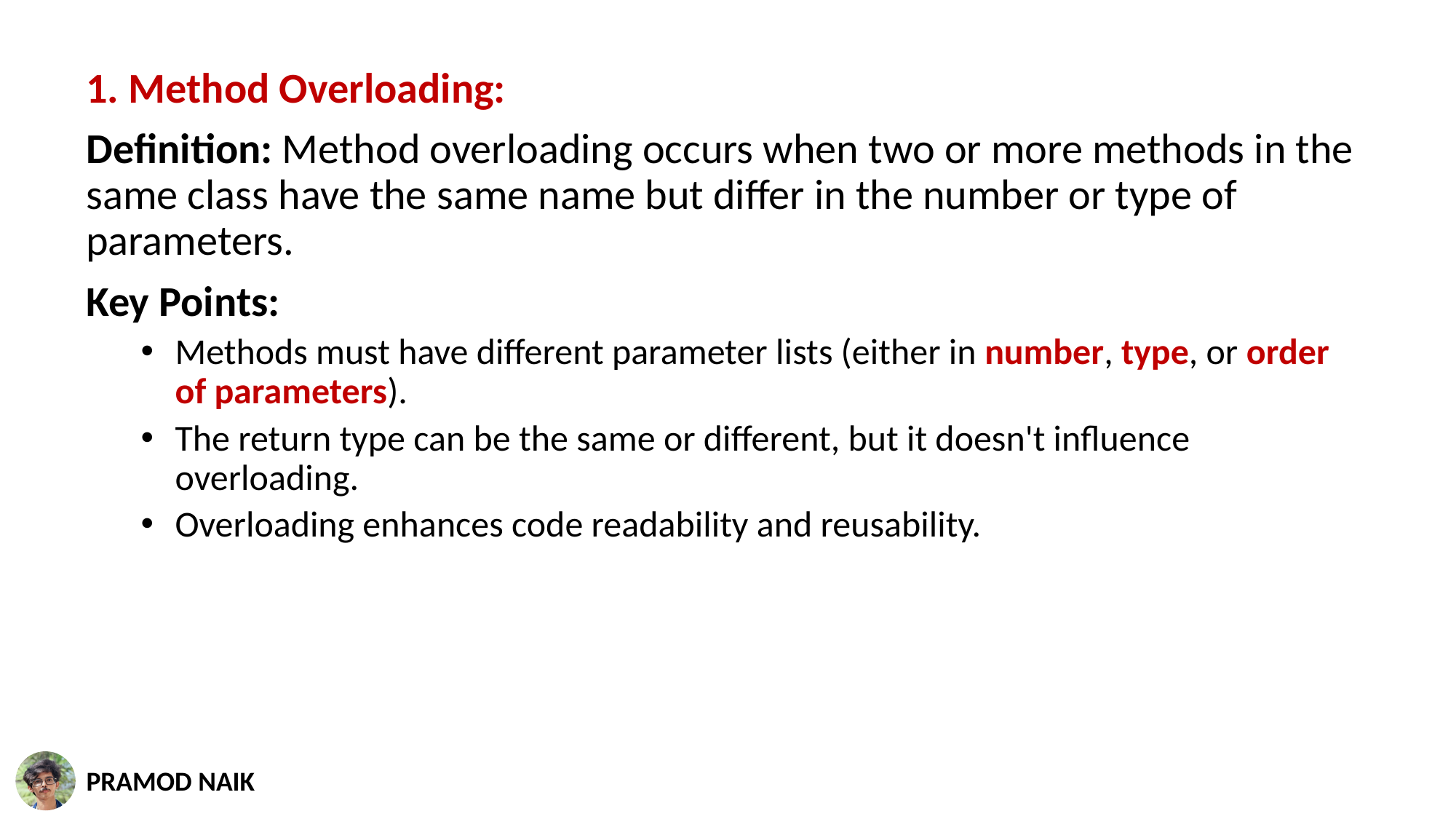

1. Method Overloading:
Definition: Method overloading occurs when two or more methods in the same class have the same name but differ in the number or type of parameters.
Key Points:
Methods must have different parameter lists (either in number, type, or order of parameters).
The return type can be the same or different, but it doesn't influence overloading.
Overloading enhances code readability and reusability.